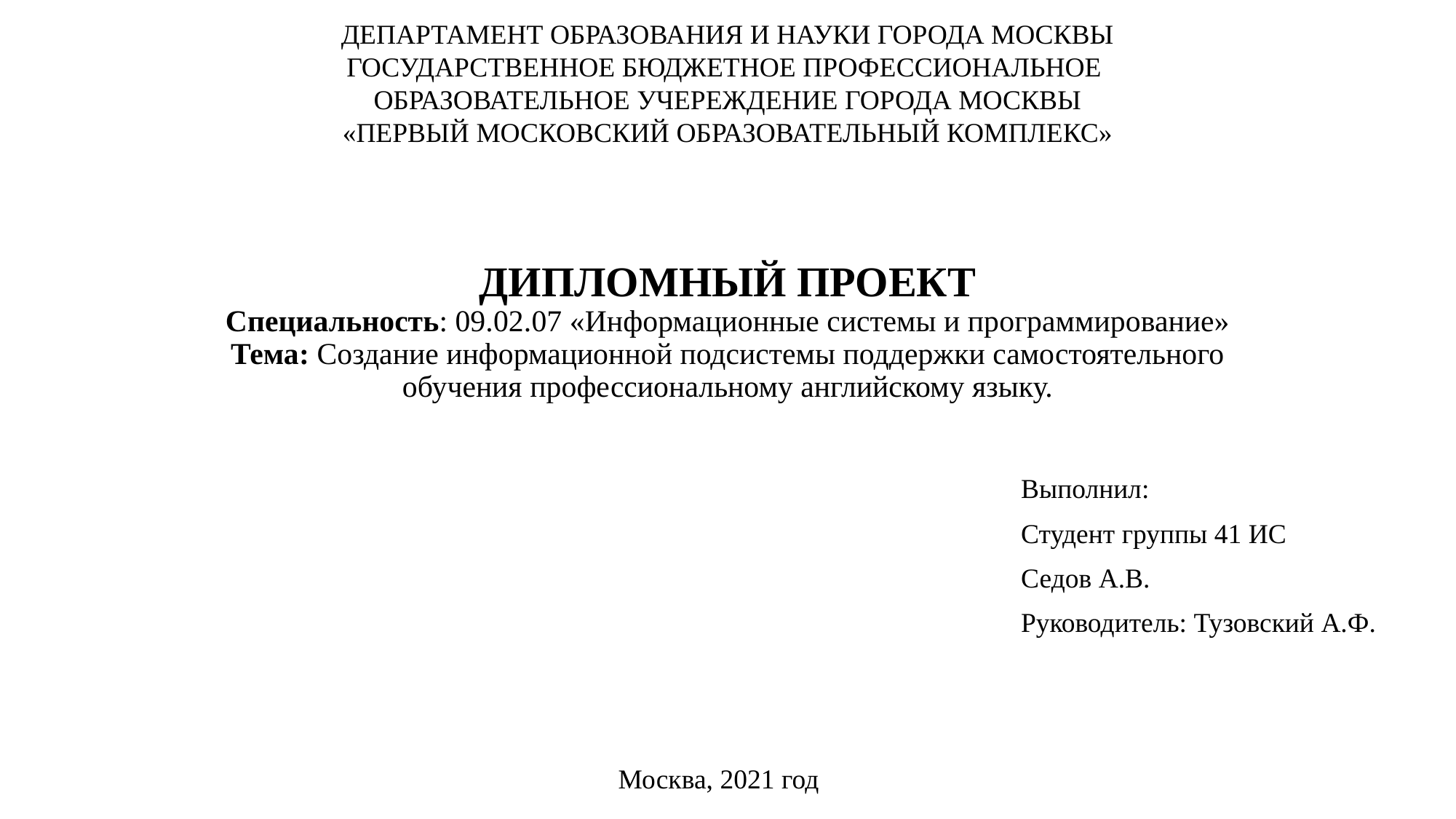

ДЕПАРТАМЕНТ ОБРАЗОВАНИЯ И НАУКИ ГОРОДА МОСКВЫ
ГОСУДАРСТВЕННОЕ БЮДЖЕТНОЕ ПРОФЕССИОНАЛЬНОЕ
ОБРАЗОВАТЕЛЬНОЕ УЧЕРЕЖДЕНИЕ ГОРОДА МОСКВЫ
«ПЕРВЫЙ МОСКОВСКИЙ ОБРАЗОВАТЕЛЬНЫЙ КОМПЛЕКС»

# ДИПЛОМНЫЙ ПРОЕКТ Специальность: 09.02.07 «Информационные системы и программирование» Тема: Создание информационной подсистемы поддержки самостоятельного обучения профессиональному английскому языку.
Выполнил:
Студент группы 41 ИС
Седов А.В.
Руководитель: Тузовский А.Ф.
Москва, 2021 год